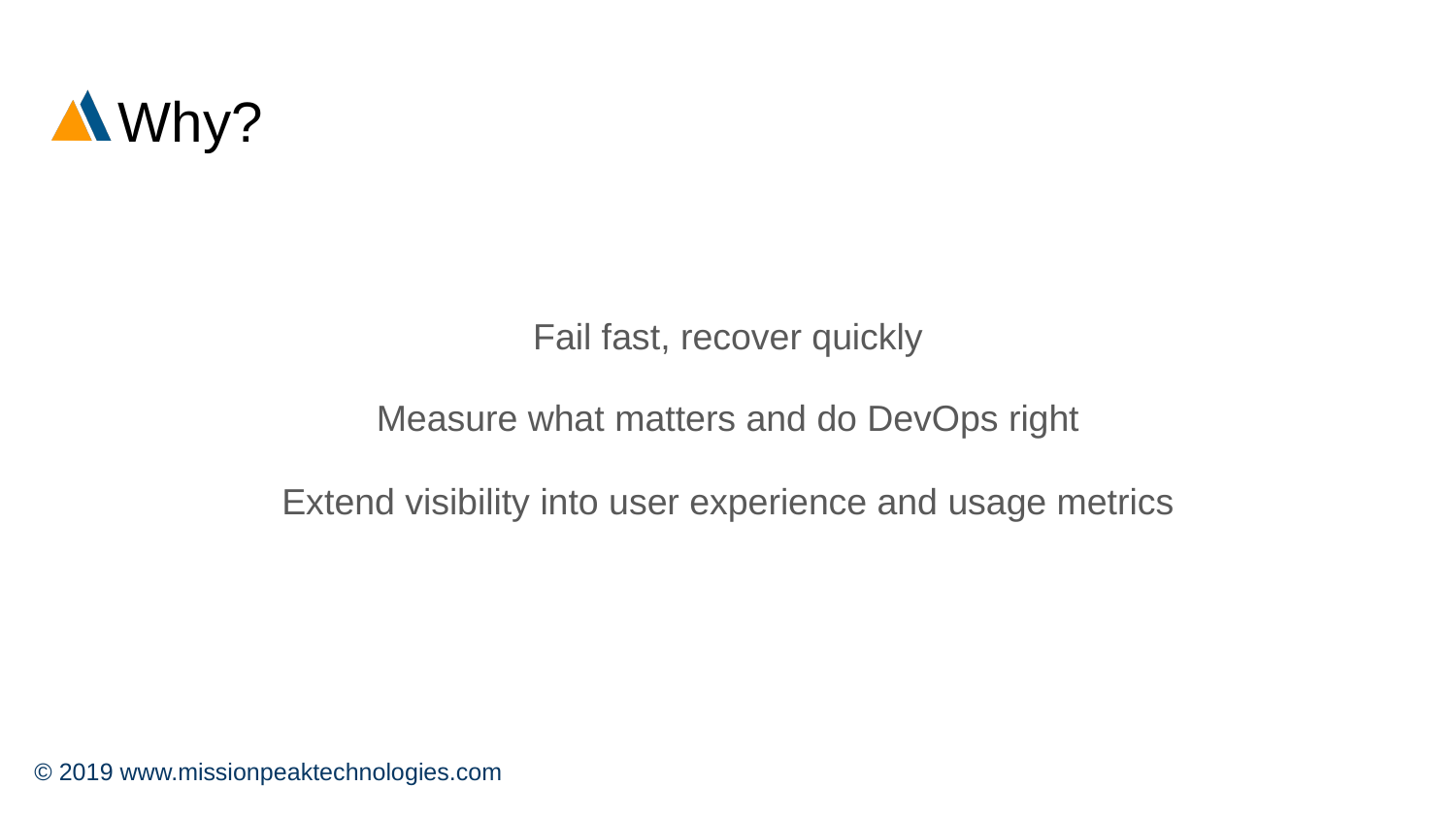

# Why?
Fail fast, recover quickly
Measure what matters and do DevOps right
Extend visibility into user experience and usage metrics